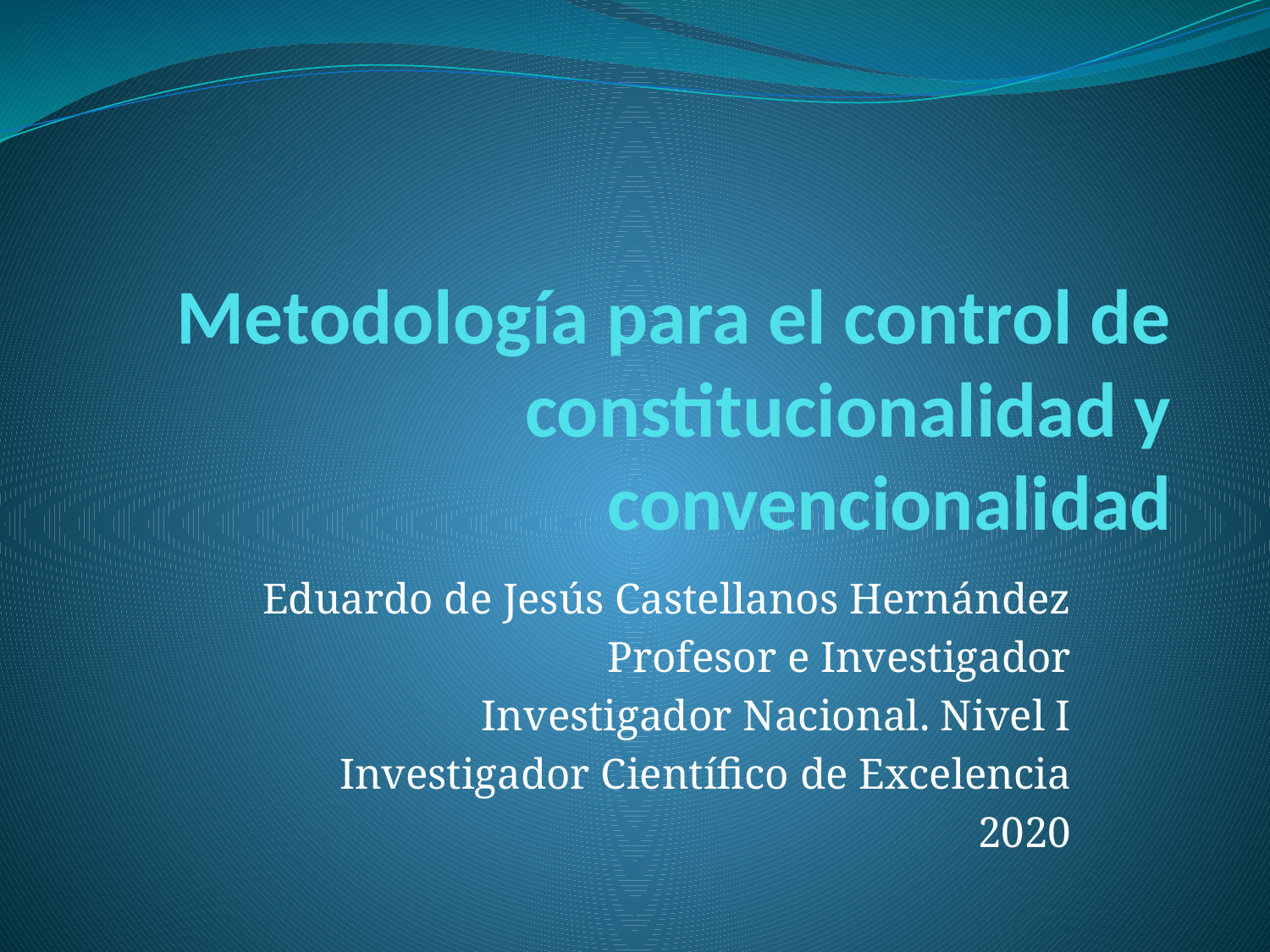

# Metodología para el control de constitucionalidad y convencionalidad
Eduardo de Jesús Castellanos Hernández
Profesor e Investigador
Investigador Nacional. Nivel I
Investigador Científico de Excelencia
2020